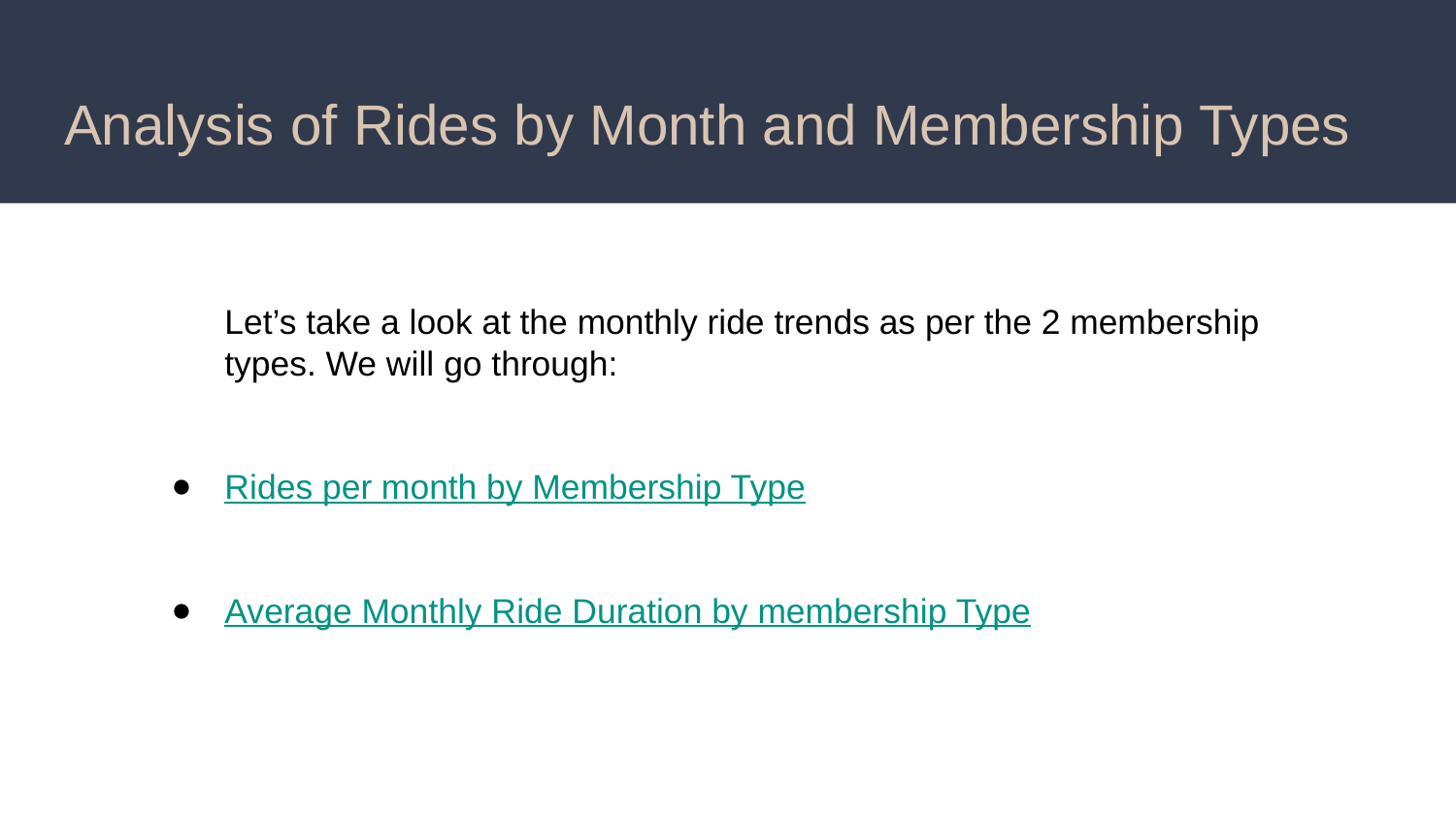

# Analysis of Rides by Month and Membership Types
Let’s take a look at the monthly ride trends as per the 2 membership types. We will go through:

Rides per month by Membership Type

Average Monthly Ride Duration by membership Type